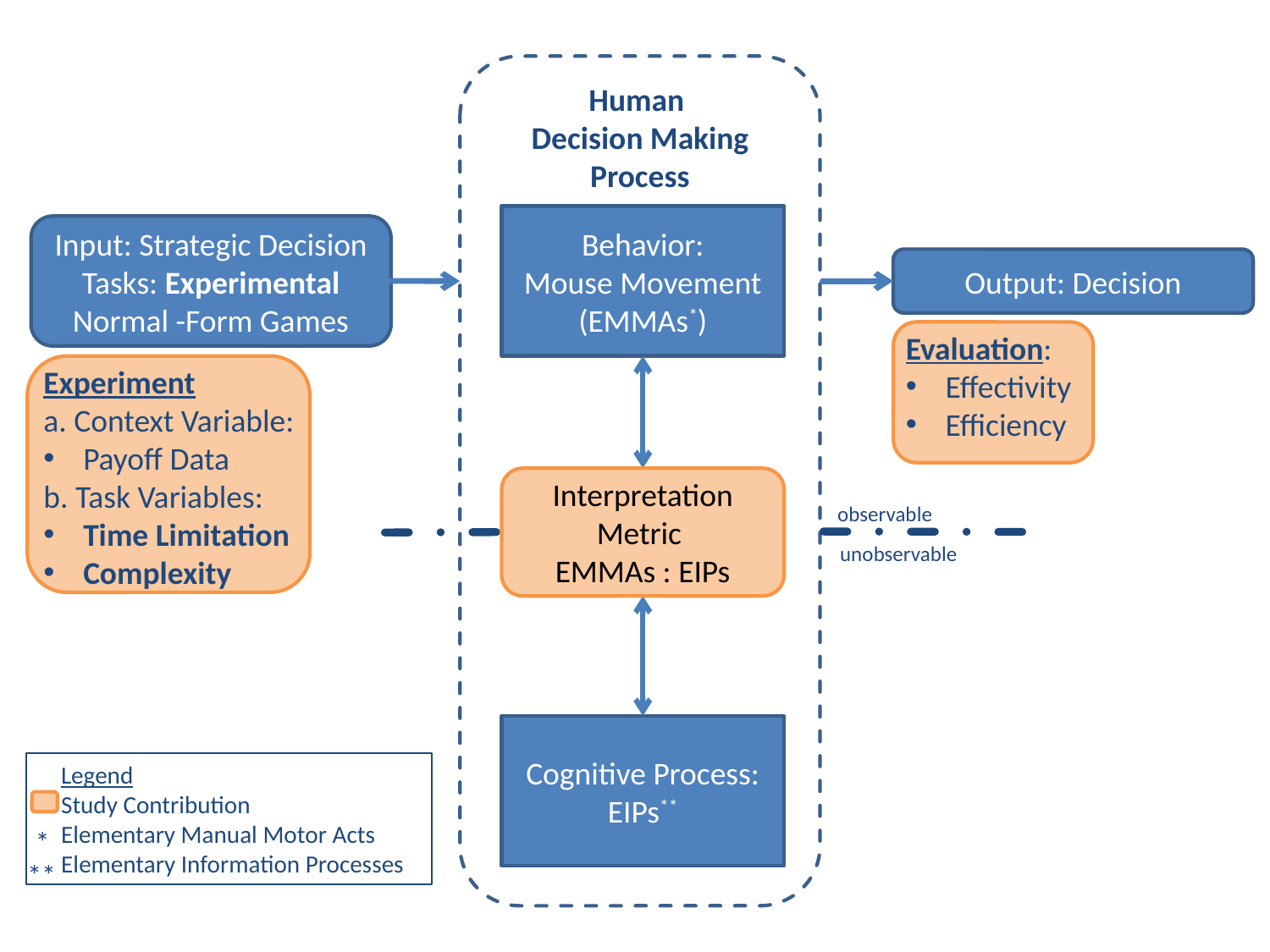

Human
Decision Making Process
Behavior:
Mouse Movement
(EMMAs*)
Input: Strategic Decision Tasks: Experimental Normal -Form Games
Output: Decision

Evaluation:
Effectivity
Efficiency

Experiment
a. Context Variable:
Payoff Data
b. Task Variables:
Time Limitation
Complexity

Interpretation Metric
EMMAs : EIPs
observable
unobservable
Cognitive Process:
EIPs**
    Legend
    Study Contribution
    Elementary Manual Motor Acts
    Elementary Information Processes

*
**